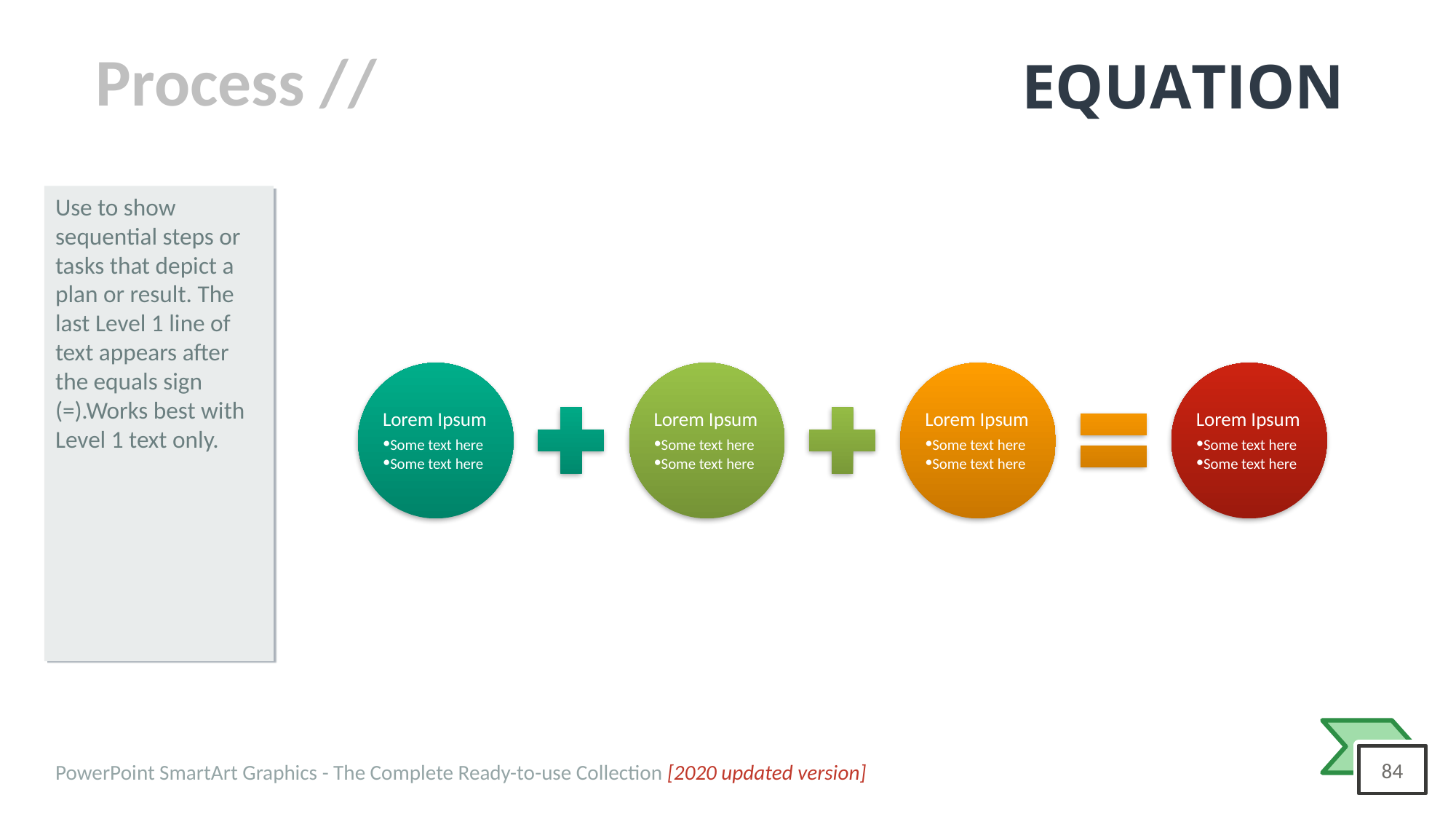

# EQUATION
Use to show sequential steps or tasks that depict a plan or result. The last Level 1 line of text appears after the equals sign (=).Works best with Level 1 text only.

Lorem Ipsum
Some text here
Some text here
Lorem Ipsum
Some text here
Some text here
Lorem Ipsum
Some text here
Some text here
Lorem Ipsum
Some text here
Some text here

PowerPoint SmartArt Graphics - The Complete Ready-to-use Collection [2020 updated version]